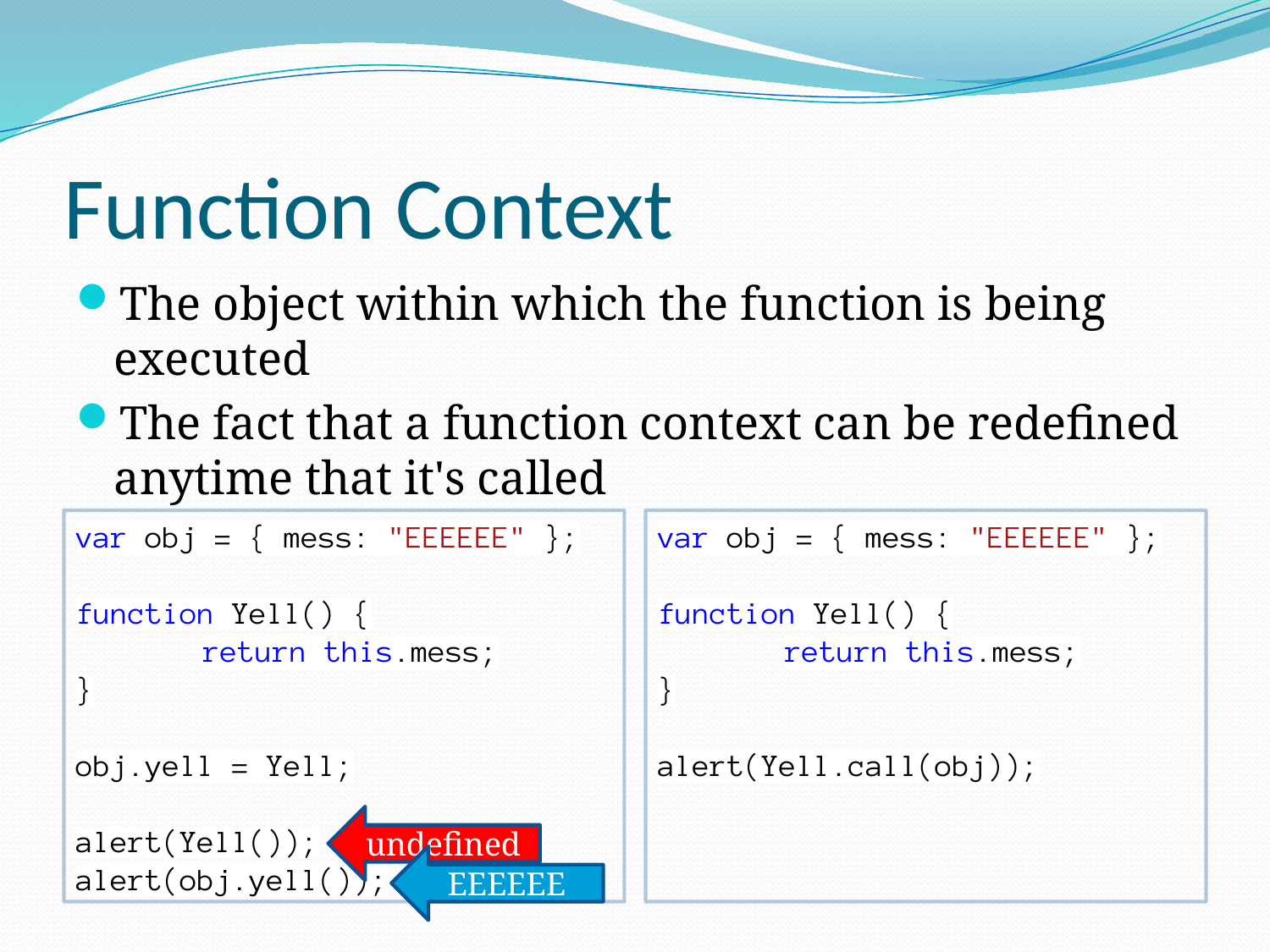

# Function Context
The object within which the function is being executed
The fact that a function context can be redefined anytime that it's called
var obj = { mess: "EEEEEE" };

function Yell() {
	return this.mess;
}

obj.yell = Yell;

alert(Yell());
alert(obj.yell());
var obj = { mess: "EEEEEE" };

function Yell() {
	return this.mess;
}

alert(Yell.call(obj));
undefined
EEEEEE